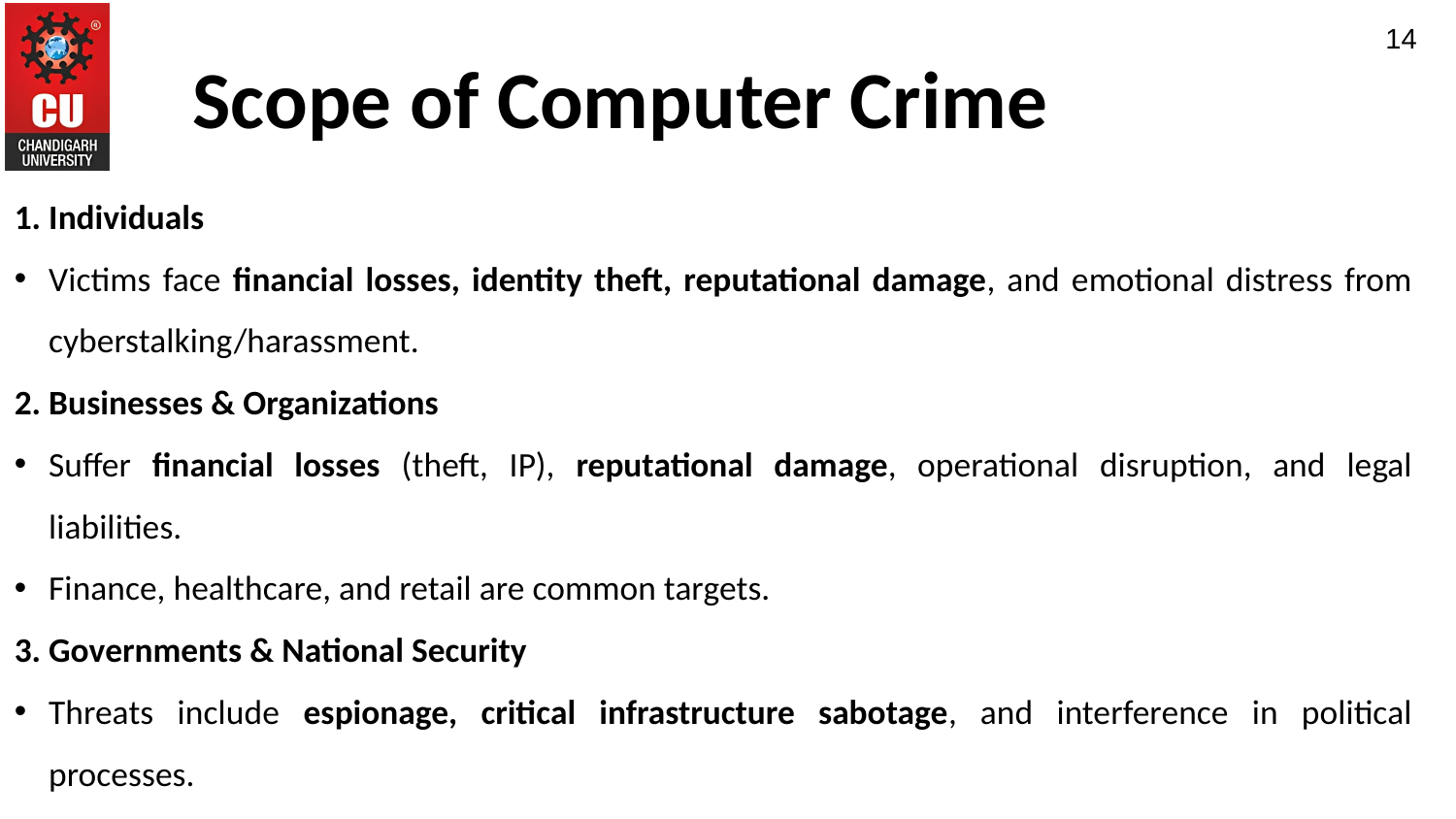

14
Scope of Computer Crime

1. Individuals
Victims face financial losses, identity theft, reputational damage, and emotional distress from cyberstalking/harassment.
2. Businesses & Organizations
Suffer financial losses (theft, IP), reputational damage, operational disruption, and legal liabilities.
Finance, healthcare, and retail are common targets.
3. Governments & National Security
Threats include espionage, critical infrastructure sabotage, and interference in political processes.
Rising concerns about cyberwarfare and cyberterrorism.